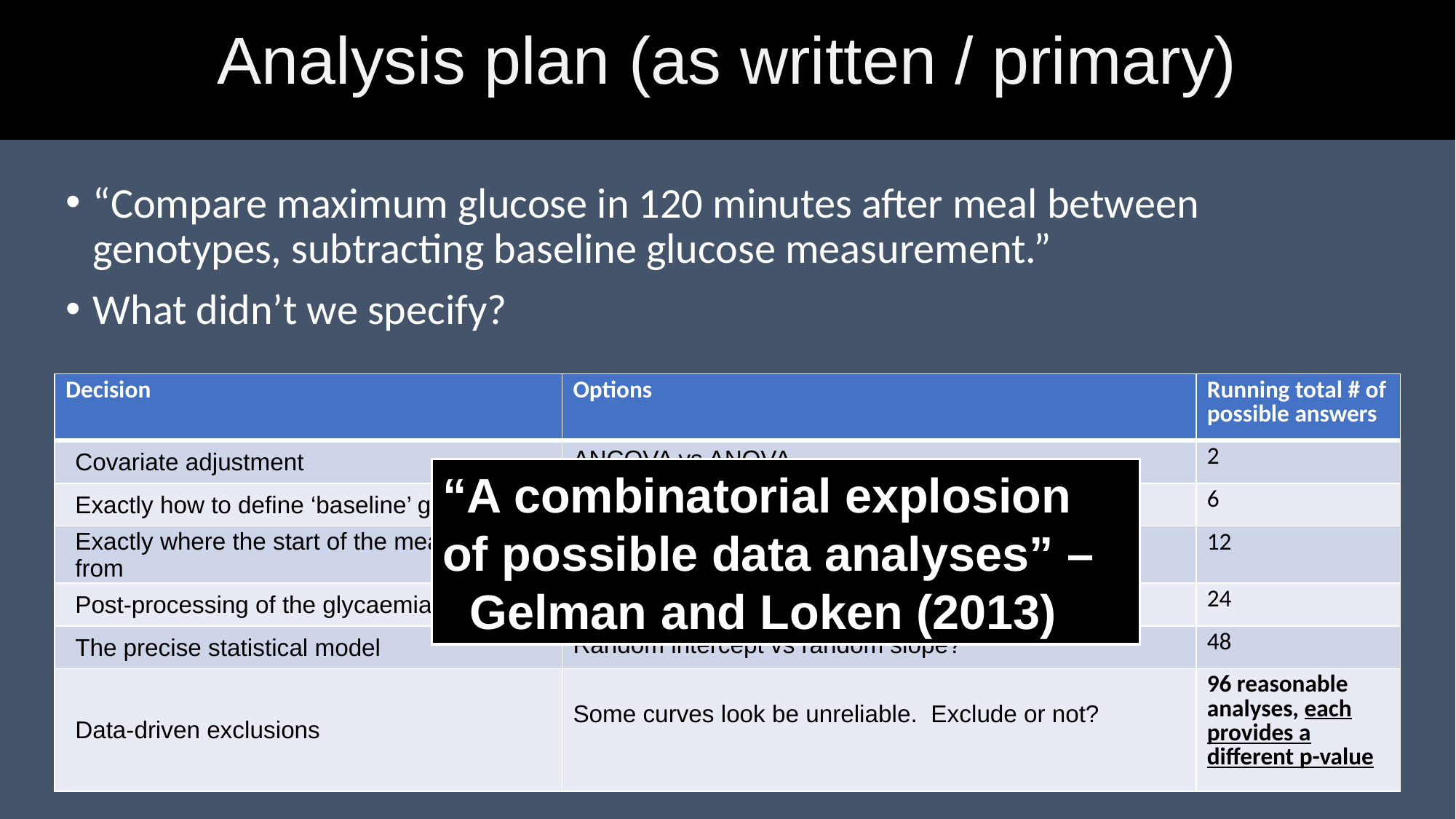

# Analysis plan (as written / primary)
“Compare maximum glucose in 120 minutes after meal between genotypes, subtracting baseline glucose measurement.”
What didn’t we specify?

| Decision | Options | Running total # of possible answers |
| --- | --- | --- |
| Covariate adjustment | ANCOVA vs ANOVA | 2 |
| Exactly how to define ‘baseline’ glucose | At least three options | 6 |
| Exactly where the start of the meal is taken from | Two possibilities | 12 |
| Post-processing of the glycaemia curve | Smoothing or not? | 24 |
| The precise statistical model | Random intercept vs random slope? | 48 |
| Data-driven exclusions | Some curves look be unreliable. Exclude or not? | 96 reasonable analyses, each provides a different p-value |
“A combinatorial explosion of possible data analyses” –
  Gelman and Loken (2013)